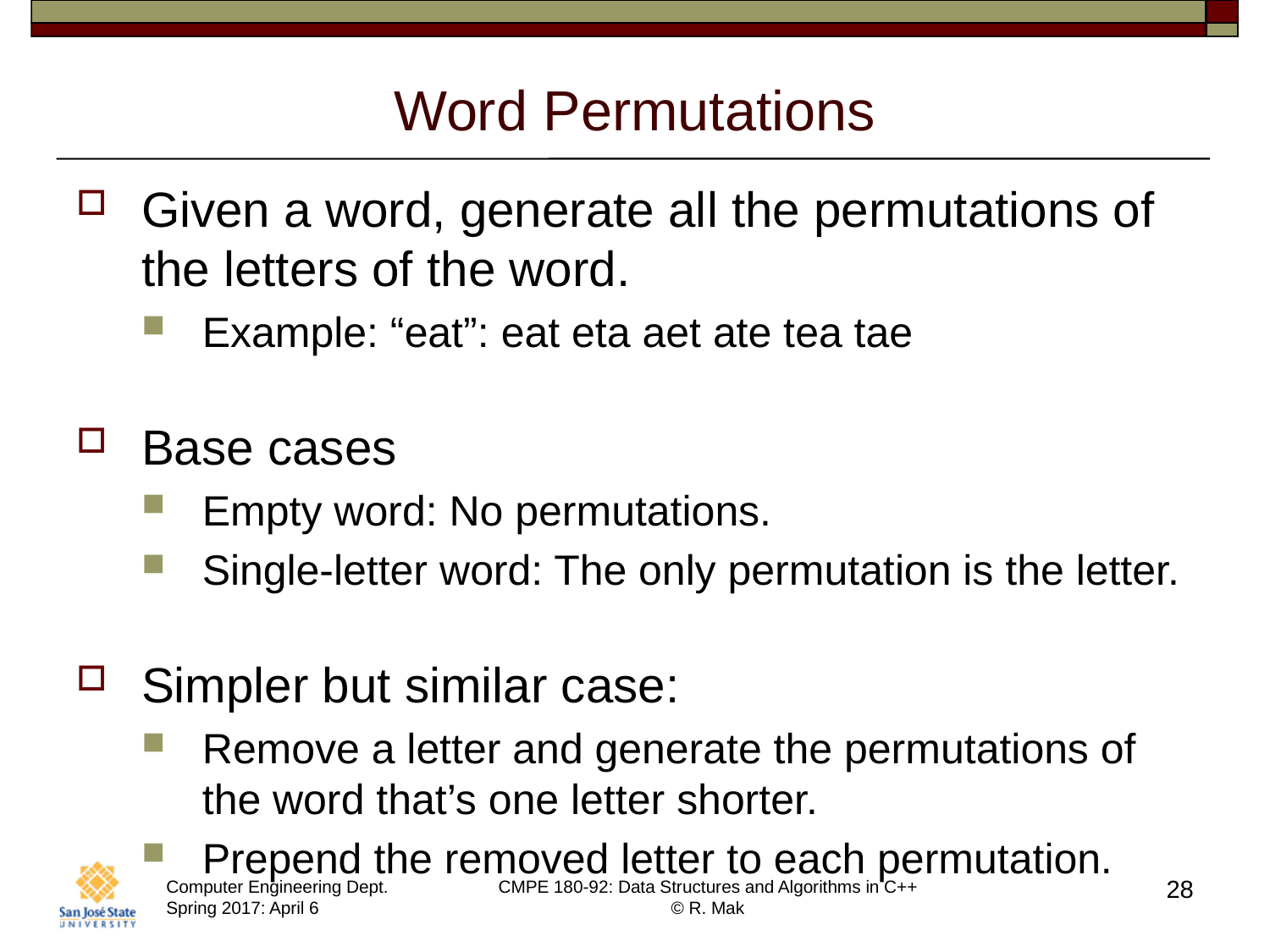

# Word Permutations
Given a word, generate all the permutations of the letters of the word.
Example: “eat”: eat eta aet ate tea tae

Base cases
Empty word: No permutations.
Single-letter word: The only permutation is the letter.

Simpler but similar case:
Remove a letter and generate the permutations of the word that’s one letter shorter.
Prepend the removed letter to each permutation.
28